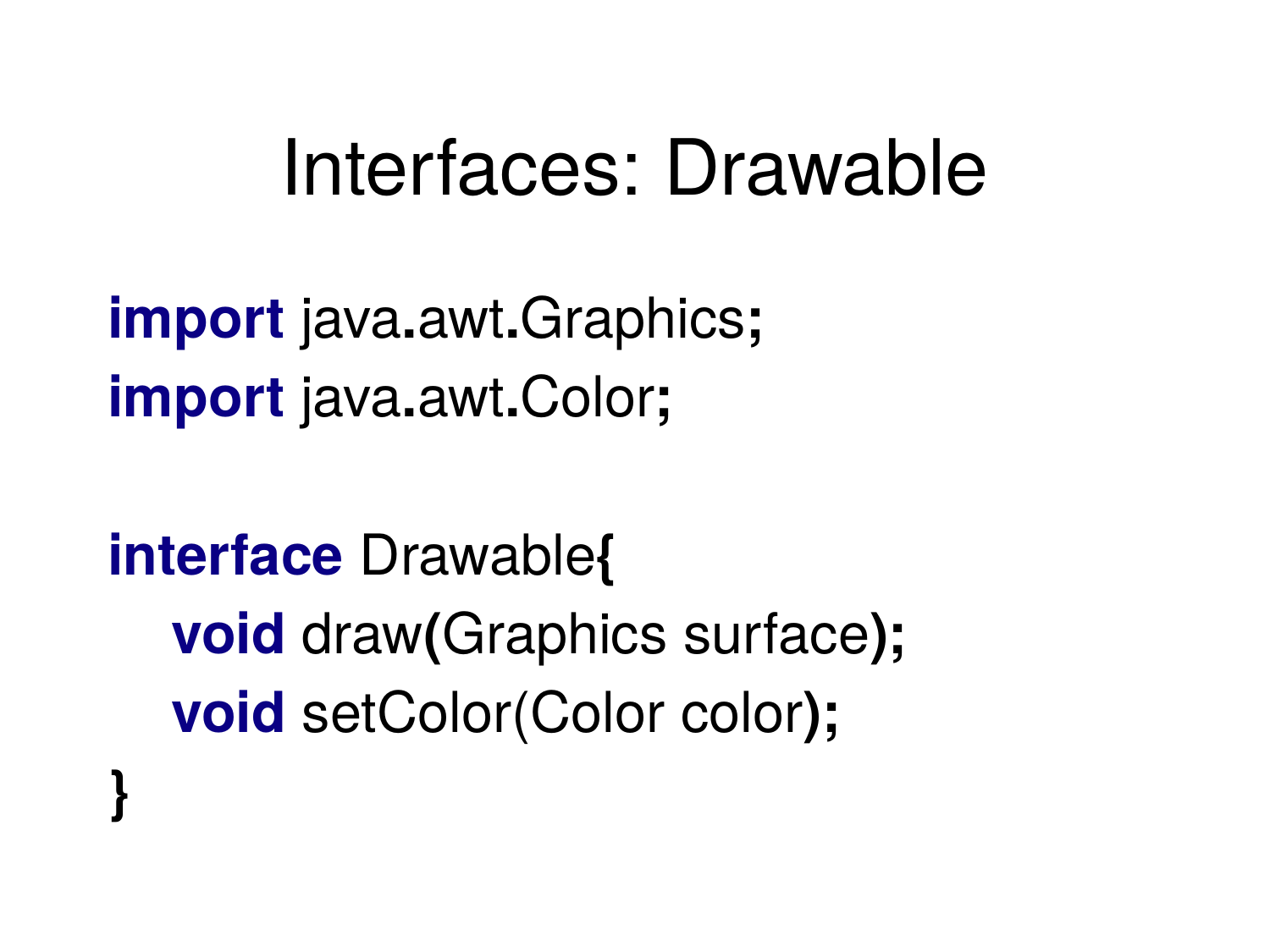

# Interfaces: Drawable
import java.awt.Graphics;
import java.awt.Color;

interface Drawable{
void draw(Graphics surface);
void setColor(Color color);
}